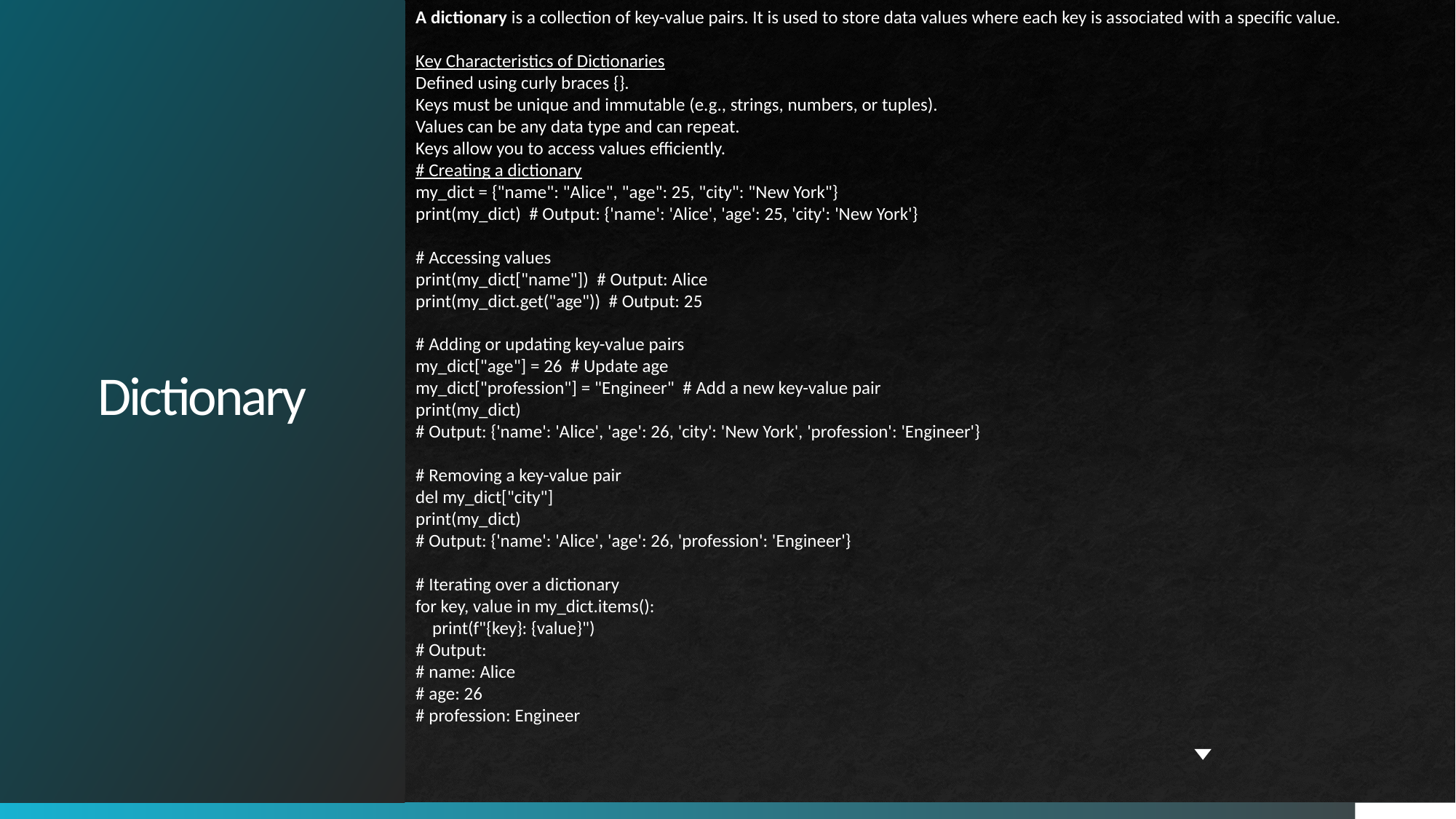

# Dictionary
A dictionary is a collection of key-value pairs. It is used to store data values where each key is associated with a specific value.

Key Characteristics of Dictionaries
Defined using curly braces {}.
Keys must be unique and immutable (e.g., strings, numbers, or tuples).
Values can be any data type and can repeat.
Keys allow you to access values efficiently.
# Creating a dictionary
my_dict = {"name": "Alice", "age": 25, "city": "New York"}
print(my_dict)  # Output: {'name': 'Alice', 'age': 25, 'city': 'New York'}

# Accessing values
print(my_dict["name"])  # Output: Alice
print(my_dict.get("age"))  # Output: 25

# Adding or updating key-value pairs
my_dict["age"] = 26  # Update age
my_dict["profession"] = "Engineer"  # Add a new key-value pair
print(my_dict)
# Output: {'name': 'Alice', 'age': 26, 'city': 'New York', 'profession': 'Engineer'}

# Removing a key-value pair
del my_dict["city"]
print(my_dict)
# Output: {'name': 'Alice', 'age': 26, 'profession': 'Engineer'}

# Iterating over a dictionary
for key, value in my_dict.items():
    print(f"{key}: {value}")
# Output:
# name: Alice
# age: 26
# profession: Engineer